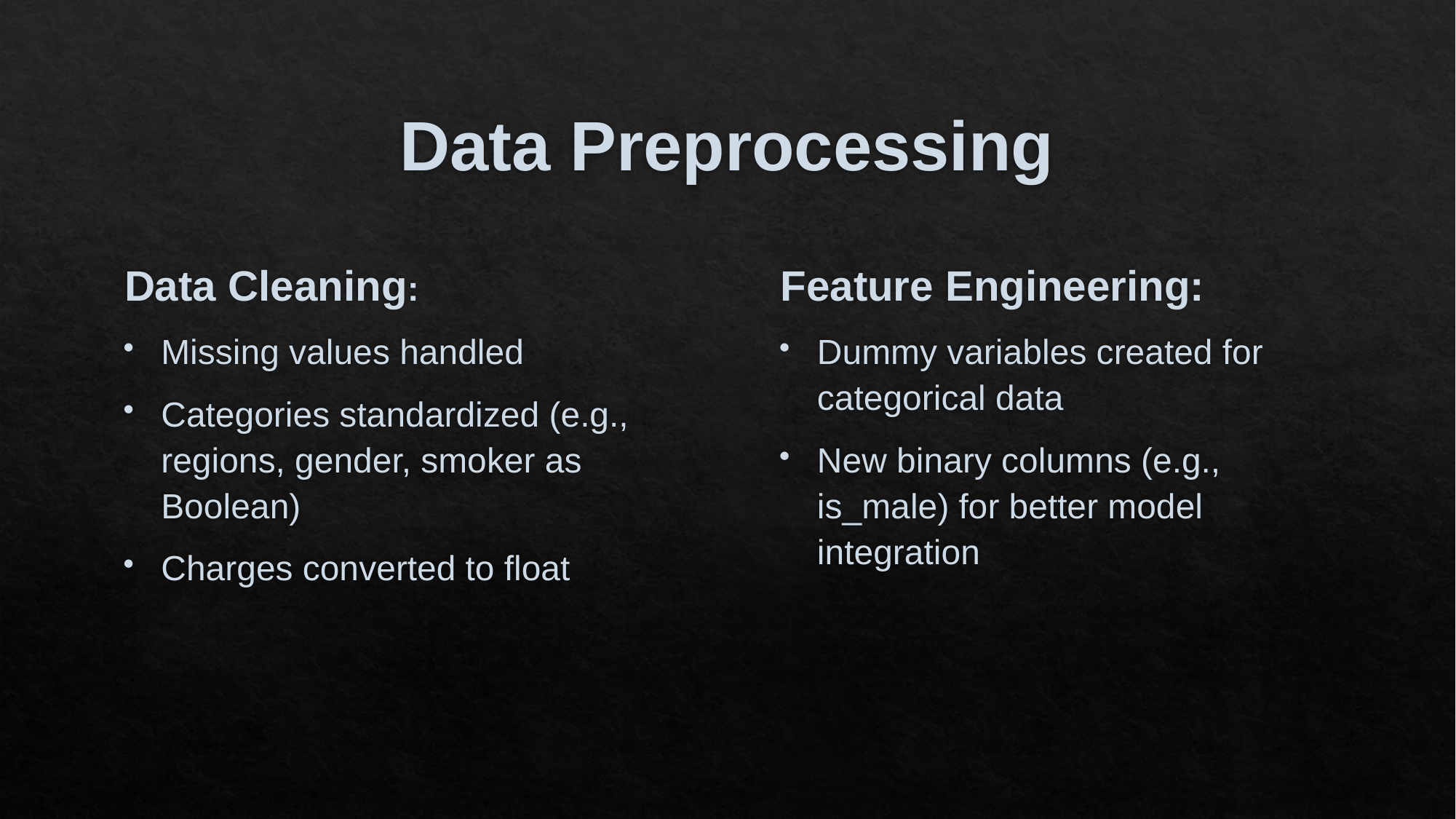

# Data Preprocessing
Data Cleaning:
Missing values handled
Categories standardized (e.g., regions, gender, smoker as Boolean)
Charges converted to float
Feature Engineering:
Dummy variables created for categorical data
New binary columns (e.g., is_male) for better model integration